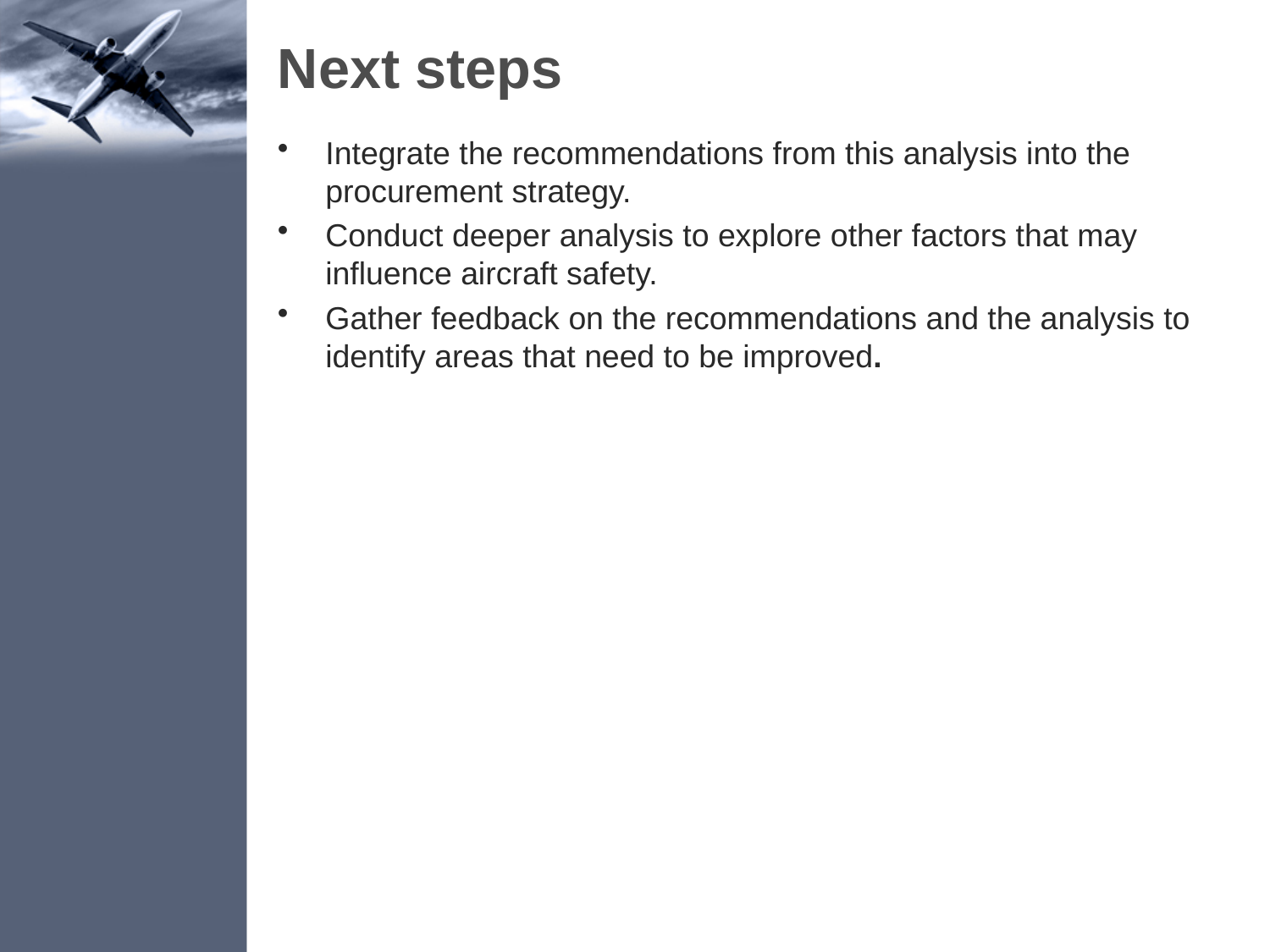

# Next steps
Integrate the recommendations from this analysis into the procurement strategy.
Conduct deeper analysis to explore other factors that may influence aircraft safety.
Gather feedback on the recommendations and the analysis to identify areas that need to be improved.